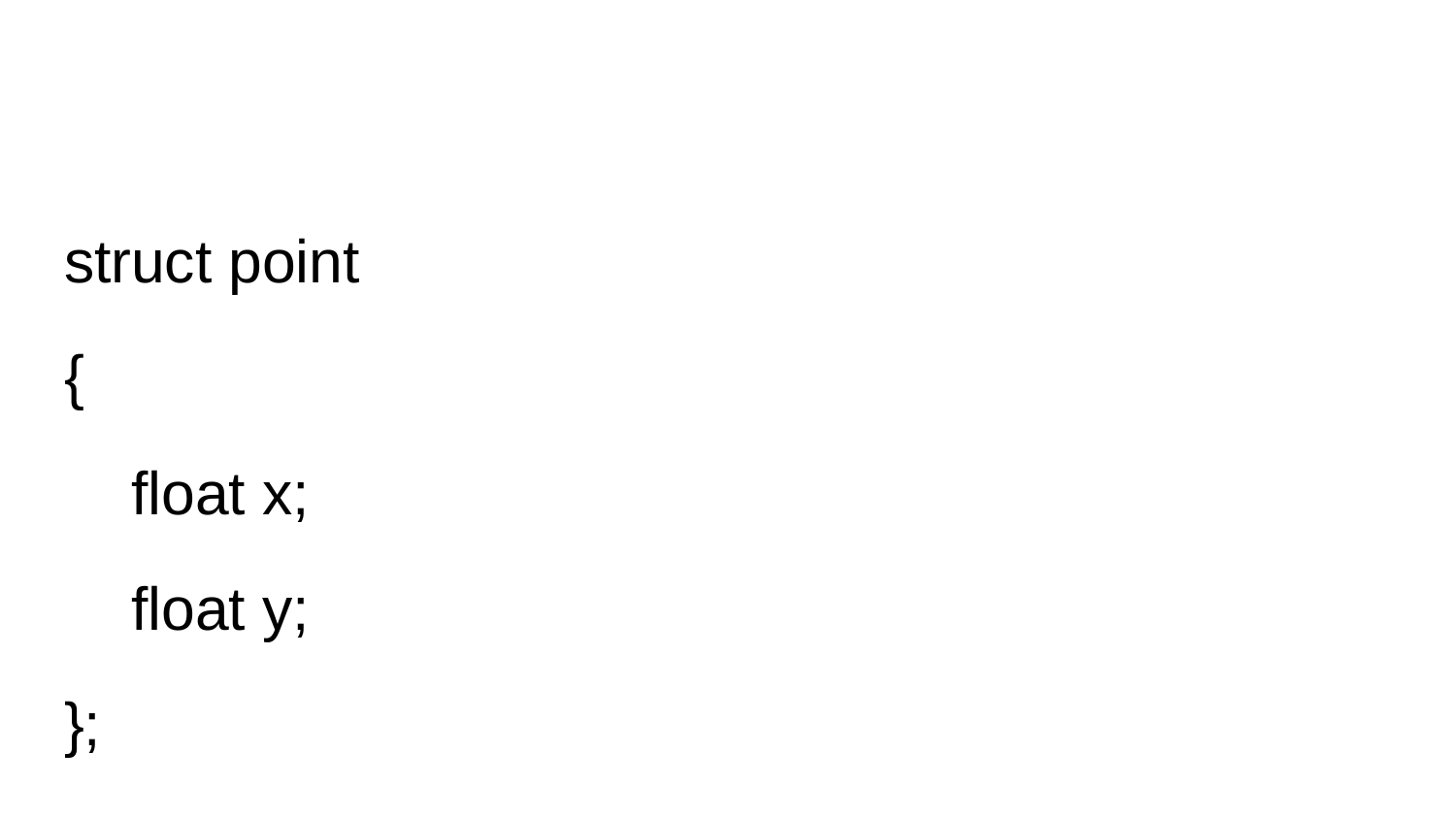

#
struct point
{
    float x;
    float y;
};

.